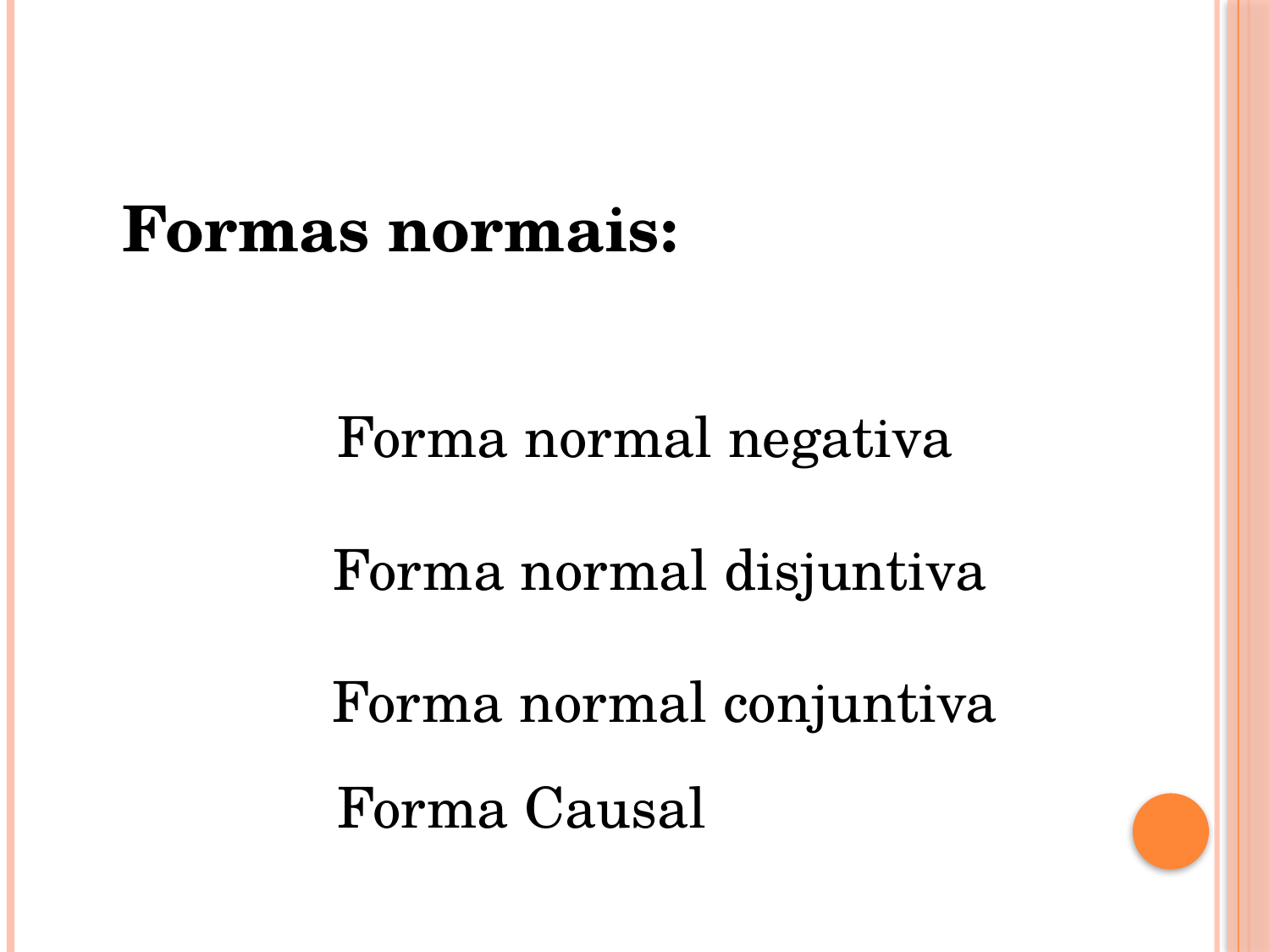

Formas normais:
Forma normal negativa
Forma normal disjuntiva
Forma normal conjuntiva
Forma Causal